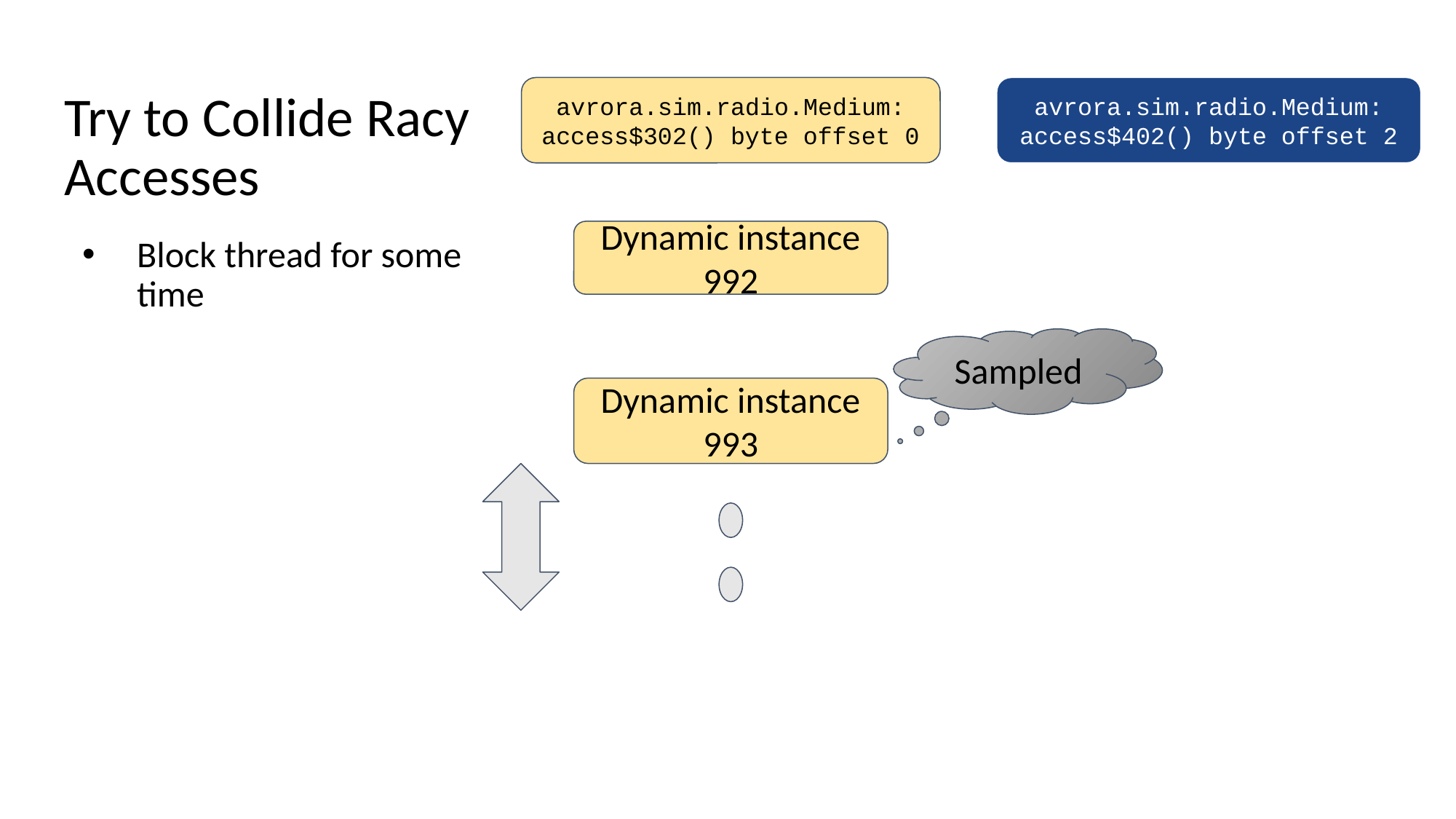

avrora.sim.radio.Medium:
access$302() byte offset 0
avrora.sim.radio.Medium:
access$402() byte offset 2
# Try to Collide Racy Accesses
Block thread for some time
Dynamic instance 992
Sampled
Dynamic instance 993